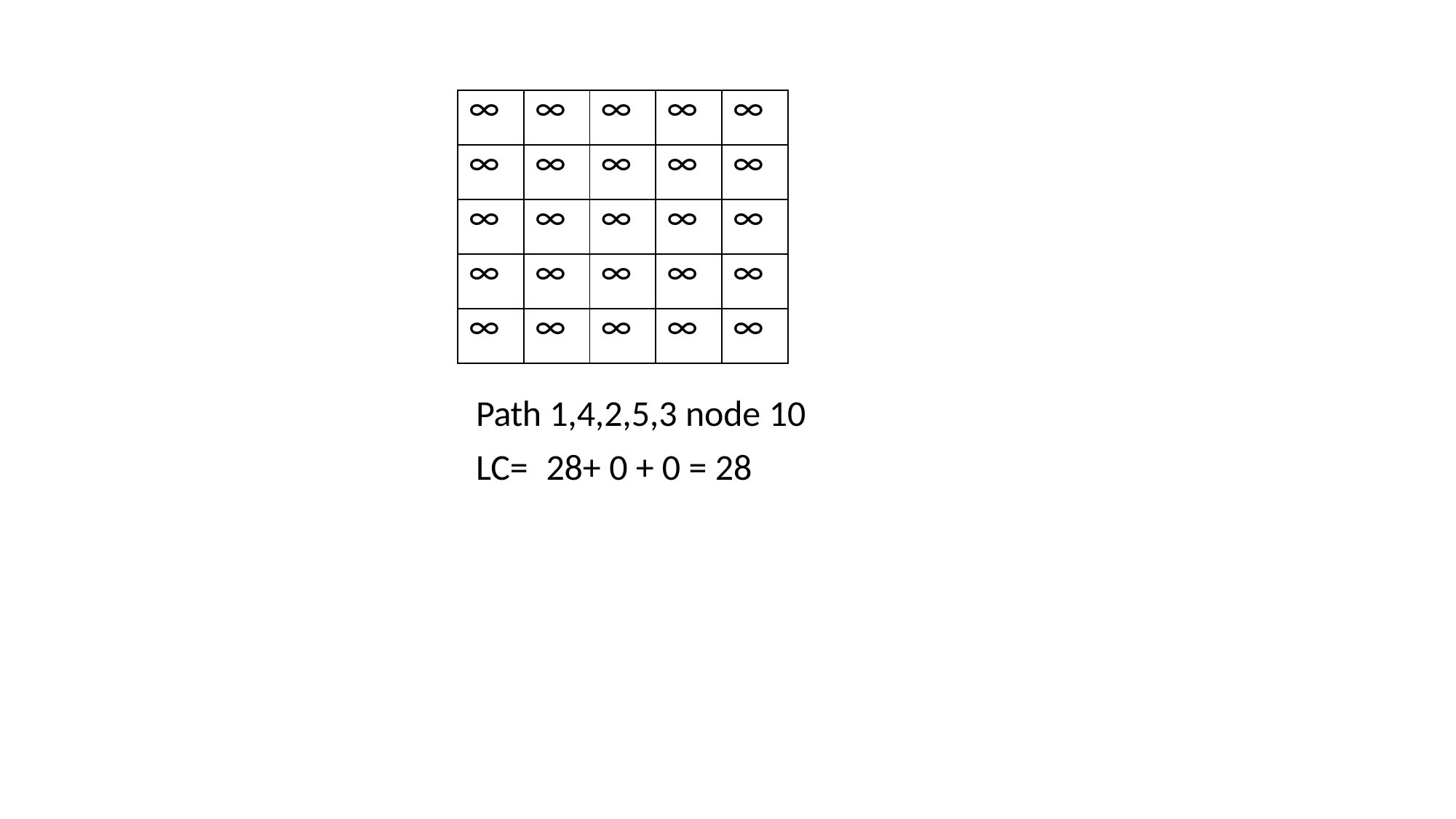

| ∞ | ∞ | ∞ | ∞ | ∞ |
| --- | --- | --- | --- | --- |
| ∞ | ∞ | ∞ | ∞ | ∞ |
| ∞ | ∞ | ∞ | ∞ | ∞ |
| ∞ | ∞ | ∞ | ∞ | ∞ |
| ∞ | ∞ | ∞ | ∞ | ∞ |
# Path 1,4,2,5,3 node 10
LC=	28+ 0 + 0 = 28